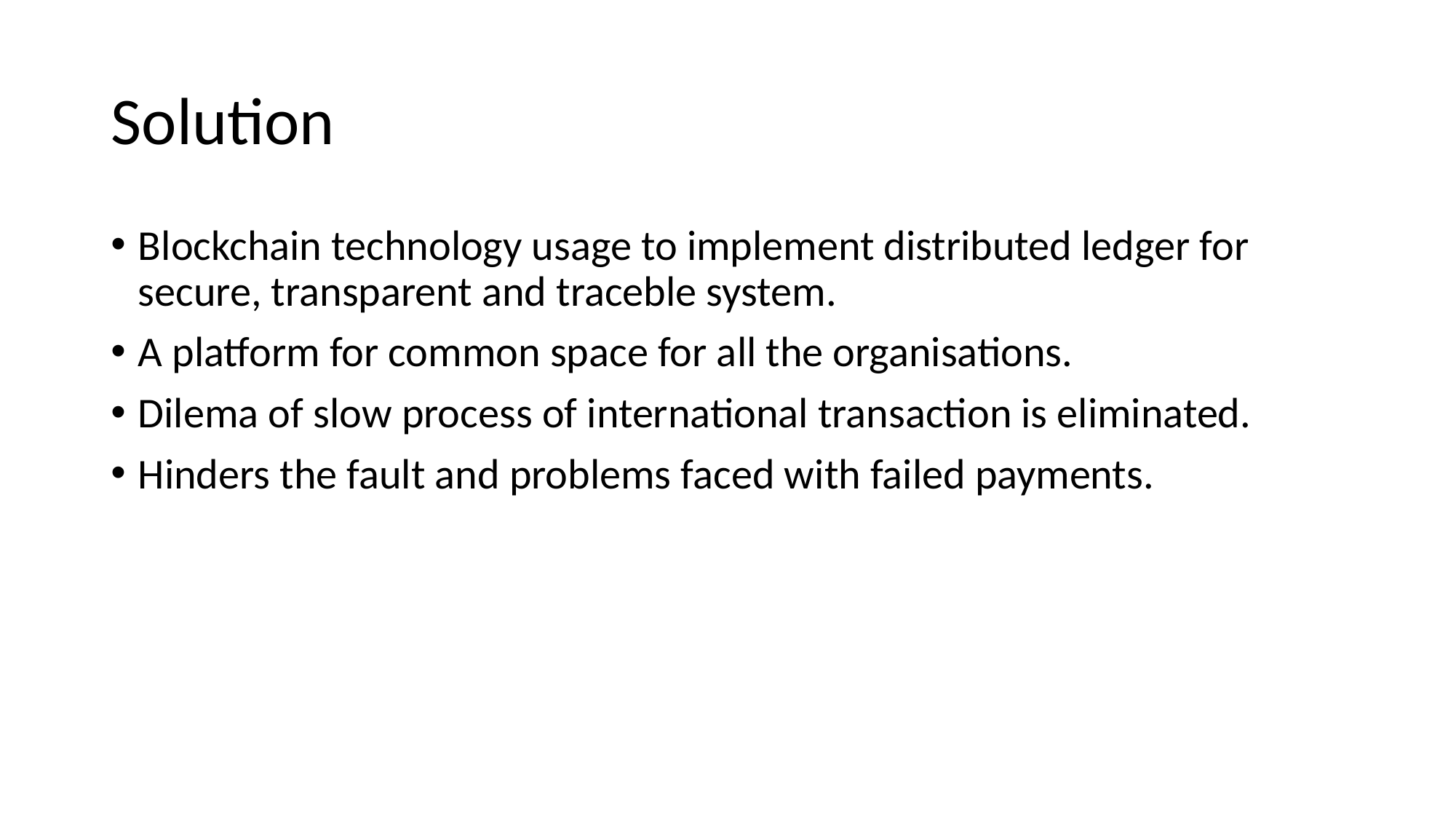

# Solution
Blockchain technology usage to implement distributed ledger for secure, transparent and traceble system.
A platform for common space for all the organisations.
Dilema of slow process of international transaction is eliminated.
Hinders the fault and problems faced with failed payments.